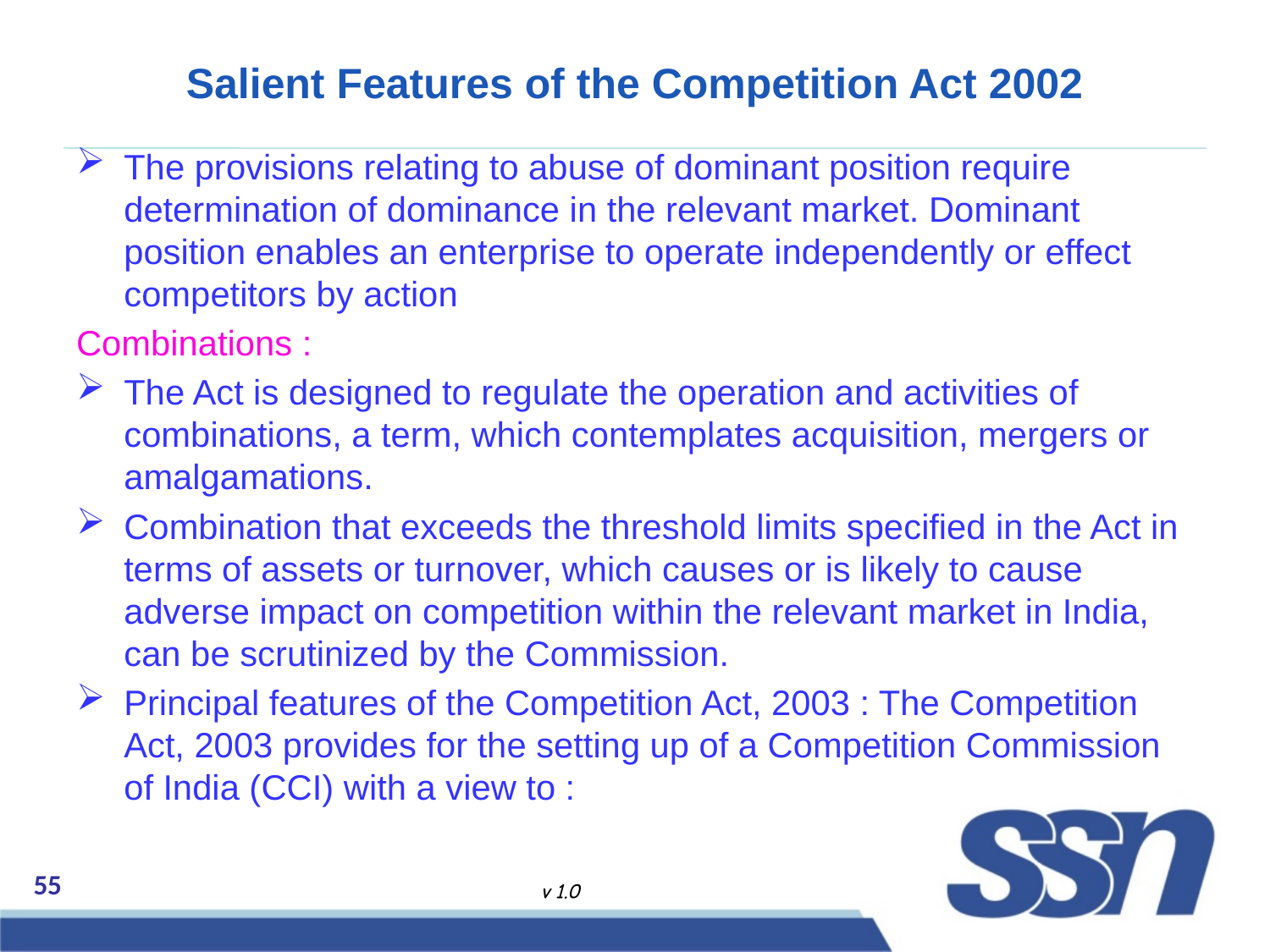

# Salient Features of the Competition Act 2002
The provisions relating to abuse of dominant position require determination of dominance in the relevant market. Dominant position enables an enterprise to operate independently or effect competitors by action
Combinations :
The Act is designed to regulate the operation and activities of combinations, a term, which contemplates acquisition, mergers or amalgamations.
Combination that exceeds the threshold limits specified in the Act in terms of assets or turnover, which causes or is likely to cause adverse impact on competition within the relevant market in India, can be scrutinized by the Commission.
Principal features of the Competition Act, 2003 : The Competition Act, 2003 provides for the setting up of a Competition Commission of India (CCI) with a view to :